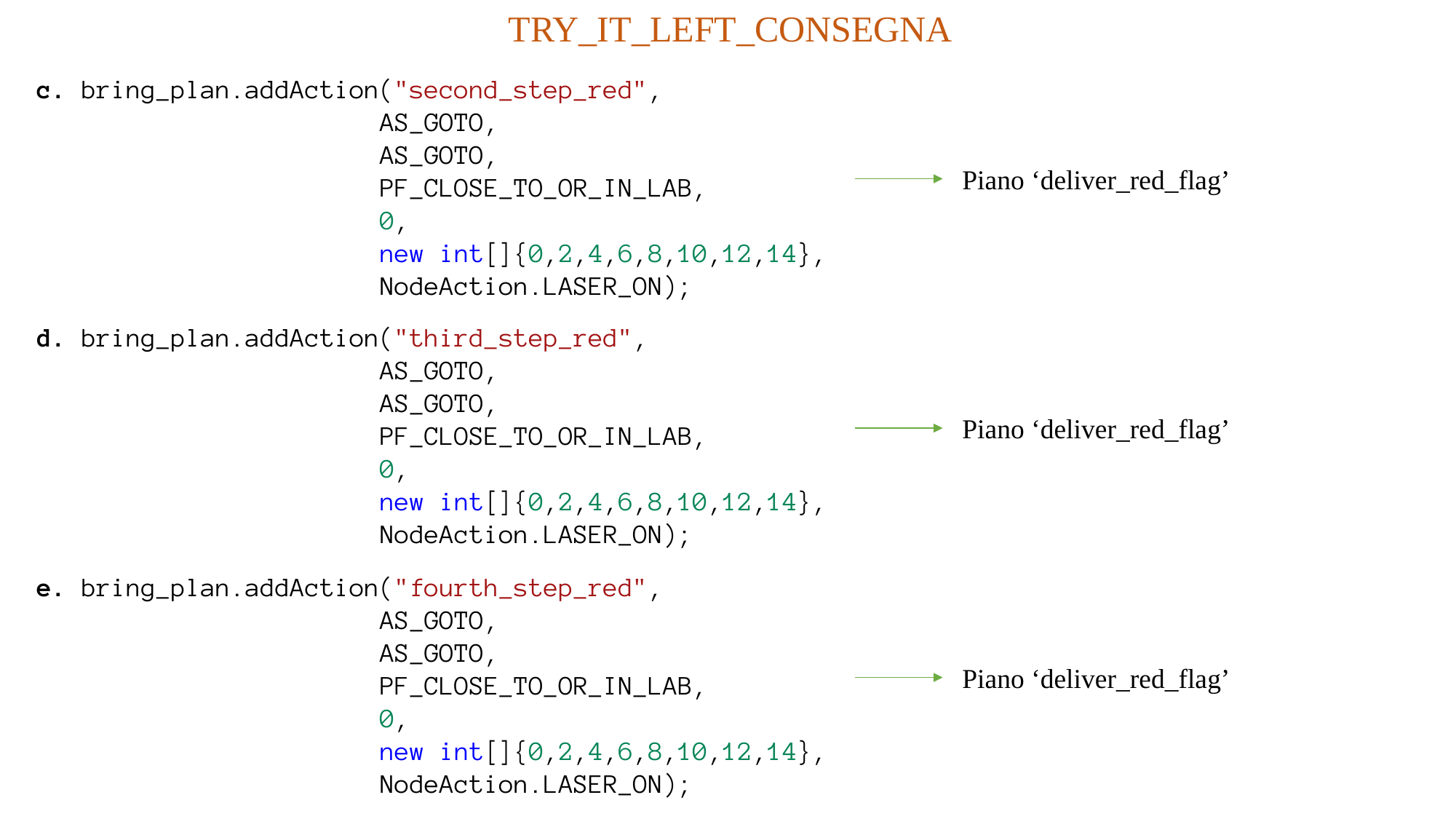

TRY_IT_LEFT_CONSEGNA
c. bring_plan.addAction("second_step_red",
                       AS_GOTO,
                       AS_GOTO,
                       PF_CLOSE_TO_OR_IN_LAB,
                       0,
                       new int[]{0,2,4,6,8,10,12,14},
                       NodeAction.LASER_ON);
Piano ‘deliver_red_flag’
d. bring_plan.addAction("third_step_red",
                       AS_GOTO,
                       AS_GOTO,
                       PF_CLOSE_TO_OR_IN_LAB,
                       0,
                       new int[]{0,2,4,6,8,10,12,14},
                       NodeAction.LASER_ON);
Piano ‘deliver_red_flag’
e. bring_plan.addAction("fourth_step_red",
                       AS_GOTO,
                       AS_GOTO,
                       PF_CLOSE_TO_OR_IN_LAB,
                       0,
                       new int[]{0,2,4,6,8,10,12,14},
                       NodeAction.LASER_ON);
Piano ‘deliver_red_flag’